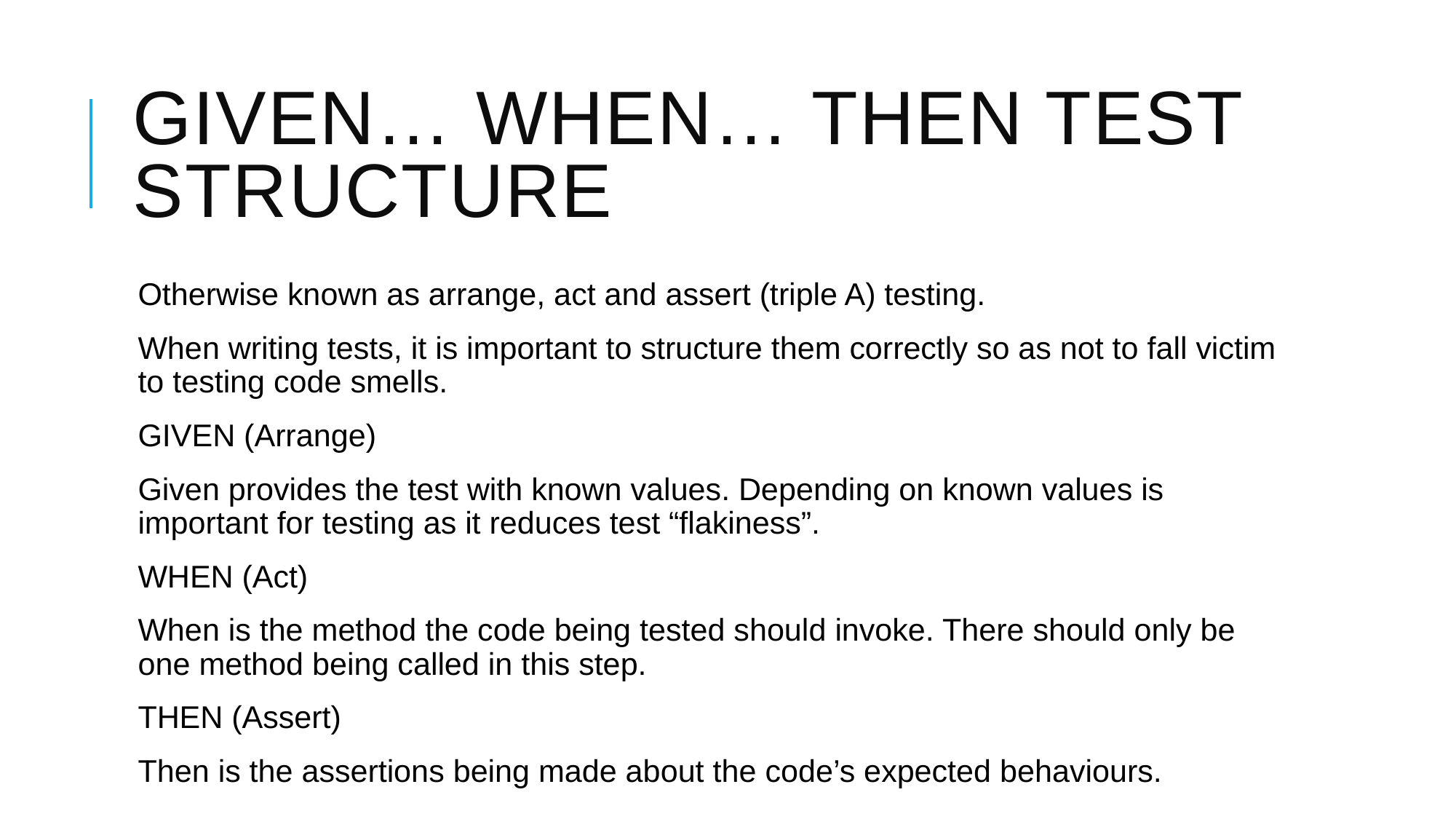

# Given… When… Then Test Structure
Otherwise known as arrange, act and assert (triple A) testing.
When writing tests, it is important to structure them correctly so as not to fall victim to testing code smells.
GIVEN (Arrange)
Given provides the test with known values. Depending on known values is important for testing as it reduces test “flakiness”.
WHEN (Act)
When is the method the code being tested should invoke. There should only be one method being called in this step.
THEN (Assert)
Then is the assertions being made about the code’s expected behaviours.